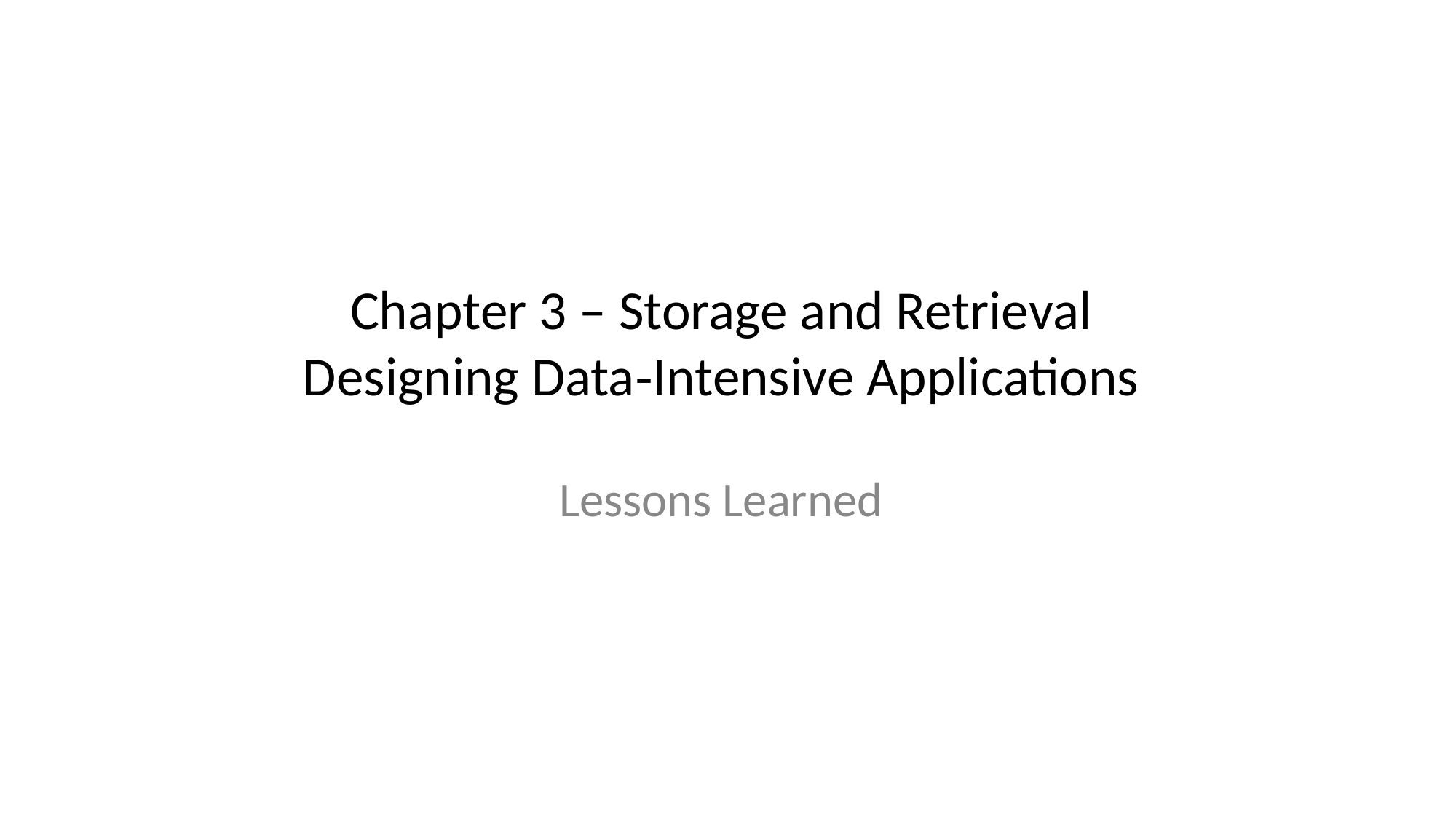

# Chapter 3 – Storage and Retrieval
Designing Data‑Intensive Applications
Lessons Learned